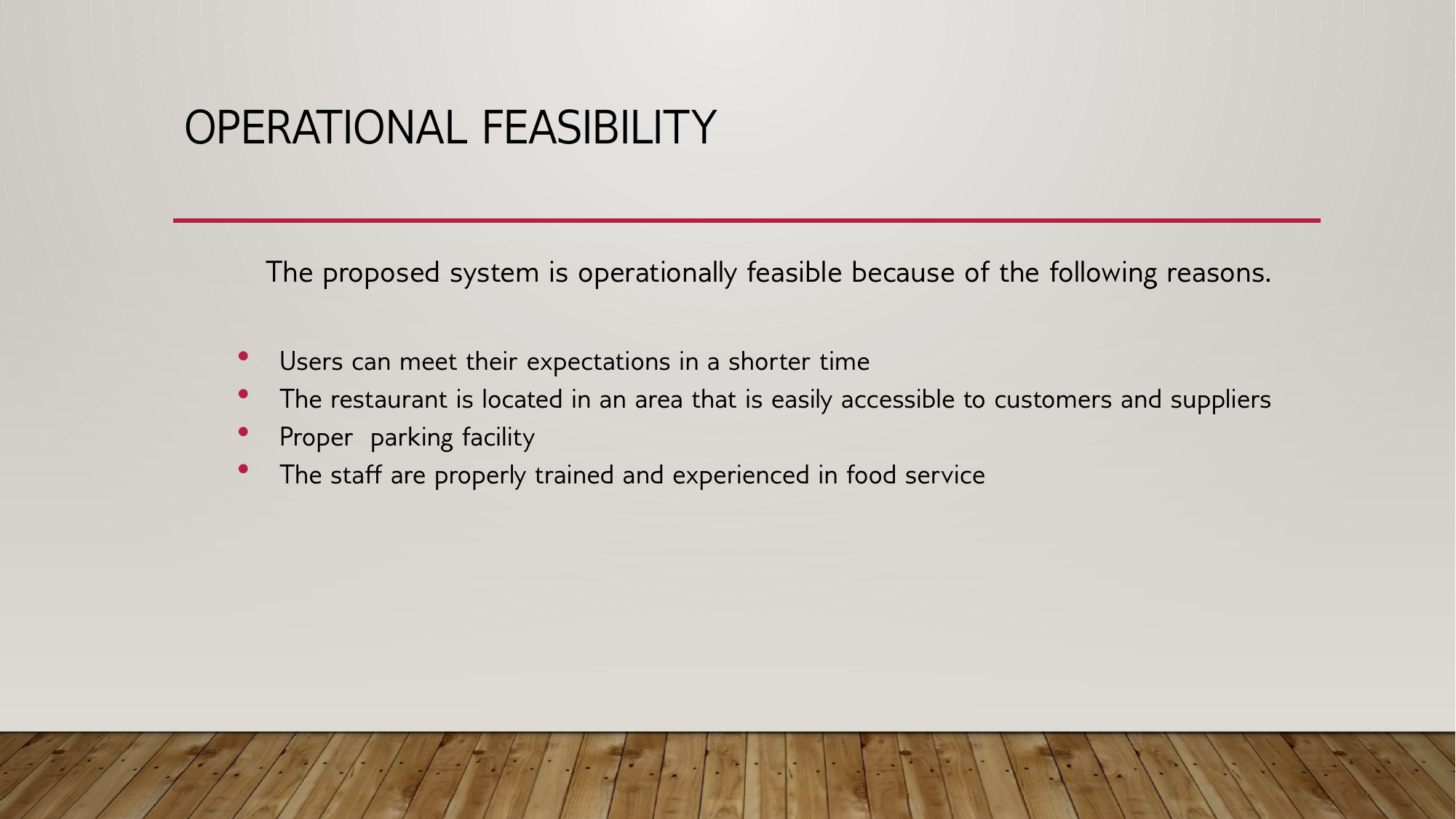

# Operational feasibility
The proposed system is operationally feasible because of the following reasons.

Users can meet their expectations in a shorter time
The restaurant is located in an area that is easily accessible to customers and suppliers
Proper  parking facility
The staff are properly trained and experienced in food service